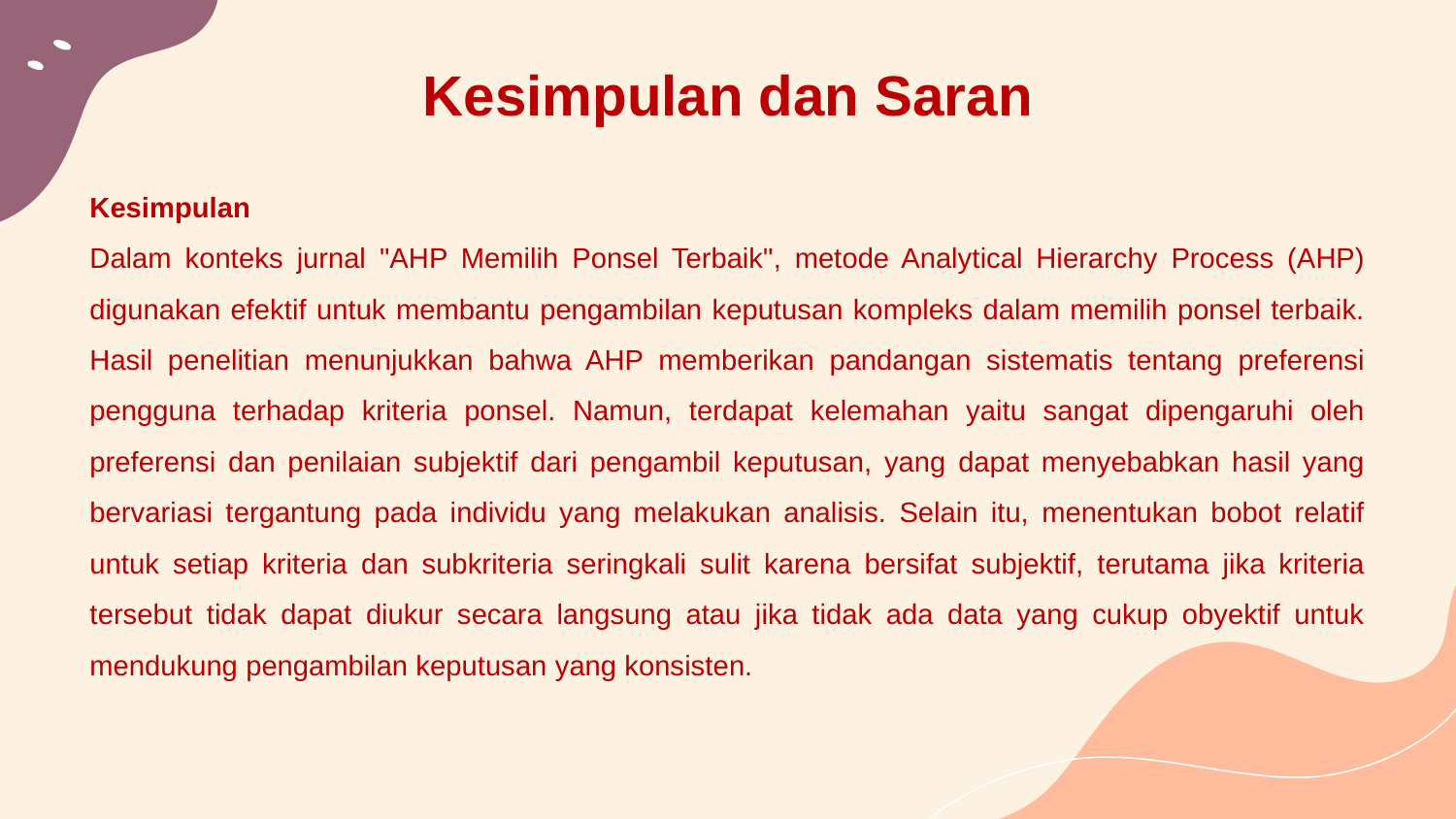

# Kesimpulan dan Saran
Kesimpulan
Dalam konteks jurnal "AHP Memilih Ponsel Terbaik", metode Analytical Hierarchy Process (AHP) digunakan efektif untuk membantu pengambilan keputusan kompleks dalam memilih ponsel terbaik. Hasil penelitian menunjukkan bahwa AHP memberikan pandangan sistematis tentang preferensi pengguna terhadap kriteria ponsel. Namun, terdapat kelemahan yaitu sangat dipengaruhi oleh preferensi dan penilaian subjektif dari pengambil keputusan, yang dapat menyebabkan hasil yang bervariasi tergantung pada individu yang melakukan analisis. Selain itu, menentukan bobot relatif untuk setiap kriteria dan subkriteria seringkali sulit karena bersifat subjektif, terutama jika kriteria tersebut tidak dapat diukur secara langsung atau jika tidak ada data yang cukup obyektif untuk mendukung pengambilan keputusan yang konsisten.